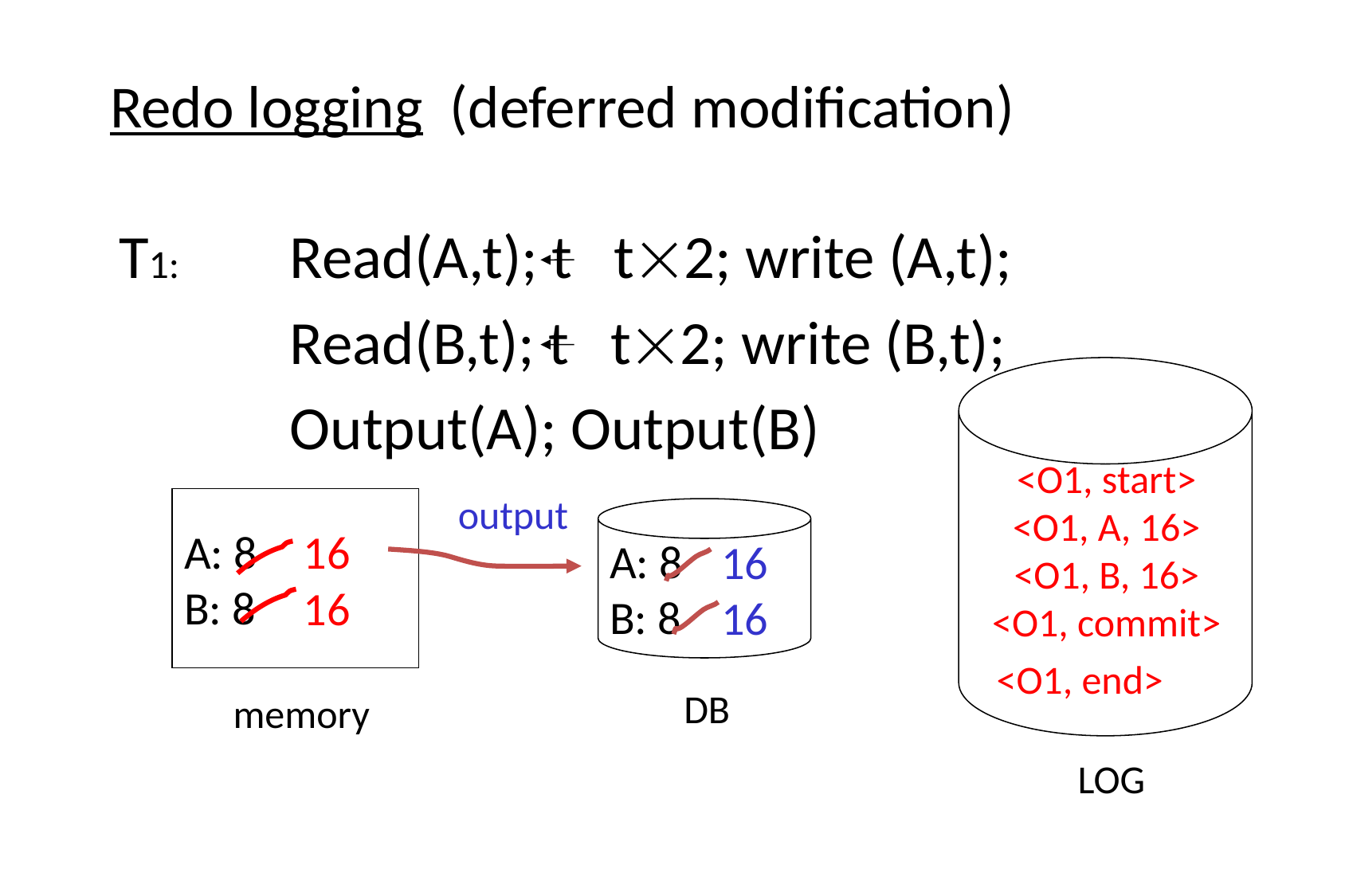

# Redo logging  (deferred modification)
T1: 	Read(A,t); t   t×2; write (A,t);
	  	Read(B,t); t   t×2; write (B,t);
		Output(A); Output(B)

<O1, start>
<O1, A, 16>
<O1, B, 16>
<O1, commit>
16
16

output
16
16

A: 8
B: 8

A: 8
B: 8

<O1, end>
DB
memory
 LOG